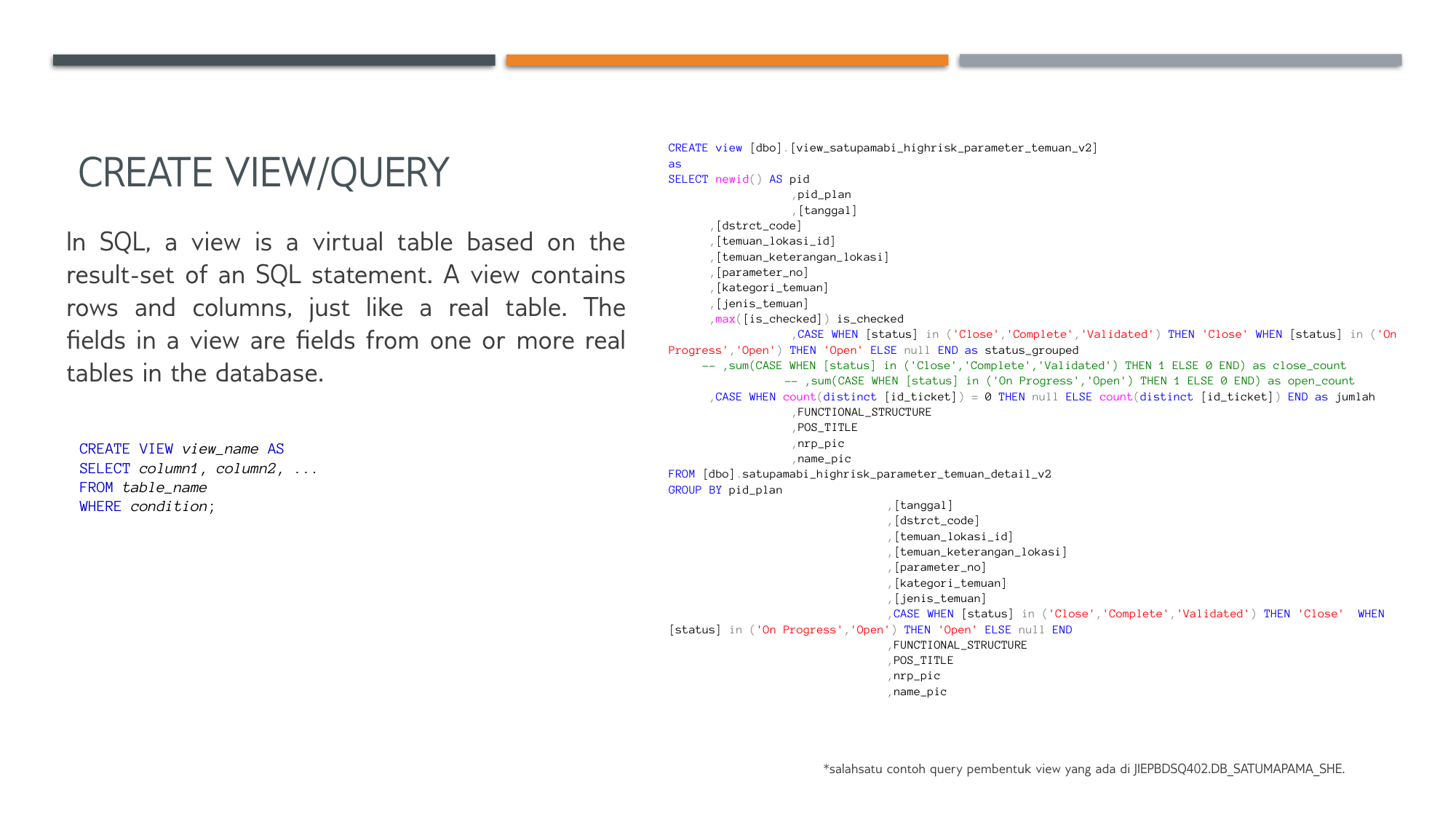

Create view/query
CREATE view [dbo].[view_satupamabi_highrisk_parameter_temuan_v2]
as
SELECT newid() AS pid
	  ,pid_plan
	  ,[tanggal]
      ,[dstrct_code]
      ,[temuan_lokasi_id]
      ,[temuan_keterangan_lokasi]
      ,[parameter_no]
      ,[kategori_temuan]
      ,[jenis_temuan]
      ,max([is_checked]) is_checked
	  ,CASE WHEN [status] in ('Close','Complete','Validated') THEN 'Close' WHEN [status] in ('On Progress','Open') THEN 'Open' ELSE null END as status_grouped
     -- ,sum(CASE WHEN [status] in ('Close','Complete','Validated') THEN 1 ELSE 0 END) as close_count
	 -- ,sum(CASE WHEN [status] in ('On Progress','Open') THEN 1 ELSE 0 END) as open_count
      ,CASE WHEN count(distinct [id_ticket]) = 0 THEN null ELSE count(distinct [id_ticket]) END as jumlah
	  ,FUNCTIONAL_STRUCTURE
	  ,POS_TITLE
	  ,nrp_pic
	  ,name_pic
FROM [dbo].satupamabi_highrisk_parameter_temuan_detail_v2
GROUP BY pid_plan
		,[tanggal]
		,[dstrct_code]
		,[temuan_lokasi_id]
		,[temuan_keterangan_lokasi]
		,[parameter_no]
		,[kategori_temuan]
		,[jenis_temuan]
		,CASE WHEN [status] in ('Close','Complete','Validated') THEN 'Close'  WHEN [status] in ('On Progress','Open') THEN 'Open' ELSE null END
		,FUNCTIONAL_STRUCTURE
		,POS_TITLE
		,nrp_pic
		,name_pic

In SQL, a view is a virtual table based on the result-set of an SQL statement. A view contains rows and columns, just like a real table. The fields in a view are fields from one or more real tables in the database.

CREATE VIEW view_name AS
SELECT column1, column2, ...
FROM table_name
WHERE condition;
*salahsatu contoh query pembentuk view yang ada di JIEPBDSQ402.DB_SATUMAPAMA_SHE.